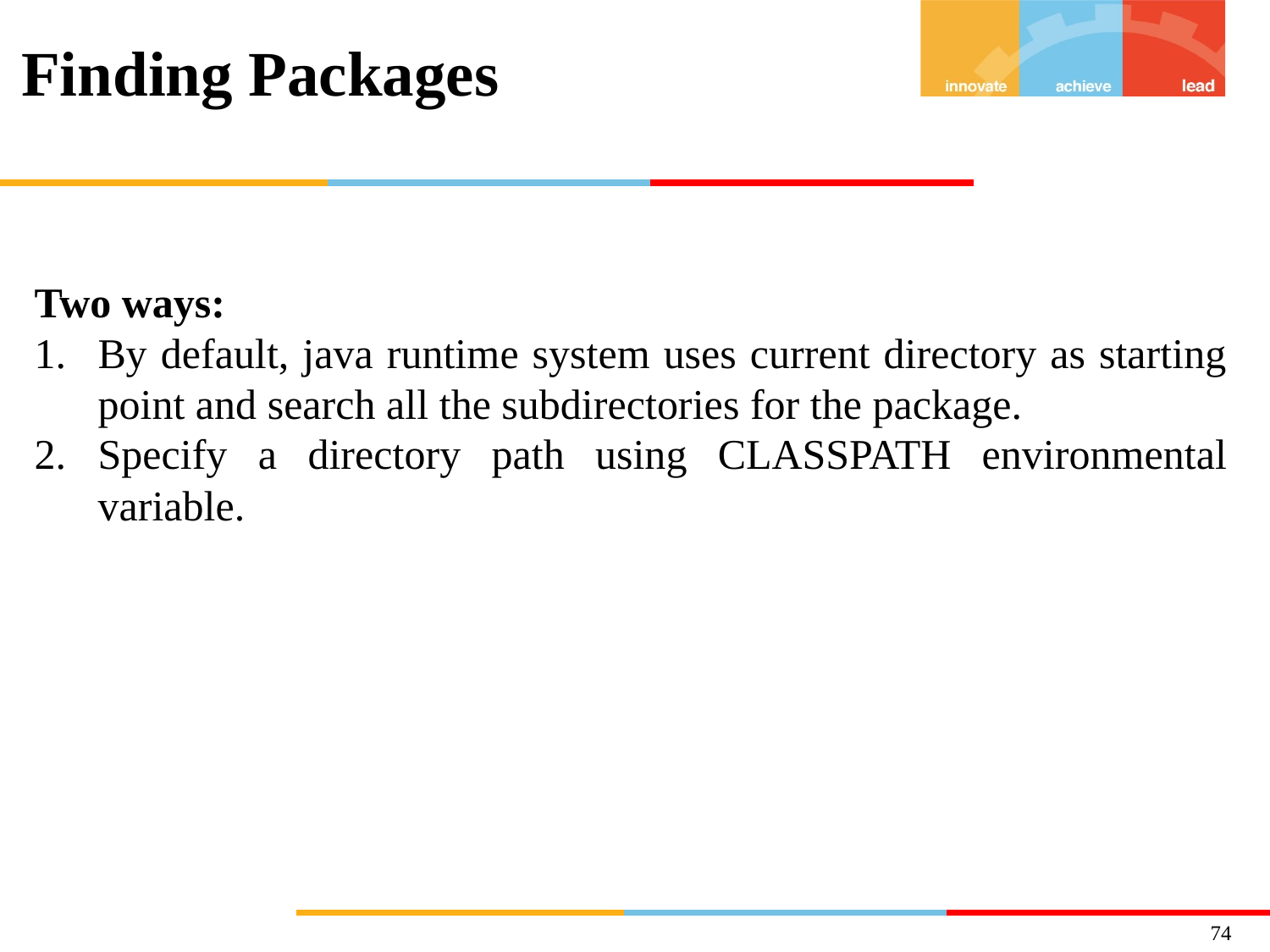

# Finding Packages
Two ways:
By default, java runtime system uses current directory as starting point and search all the subdirectories for the package.
Specify a directory path using CLASSPATH environmental variable.

74